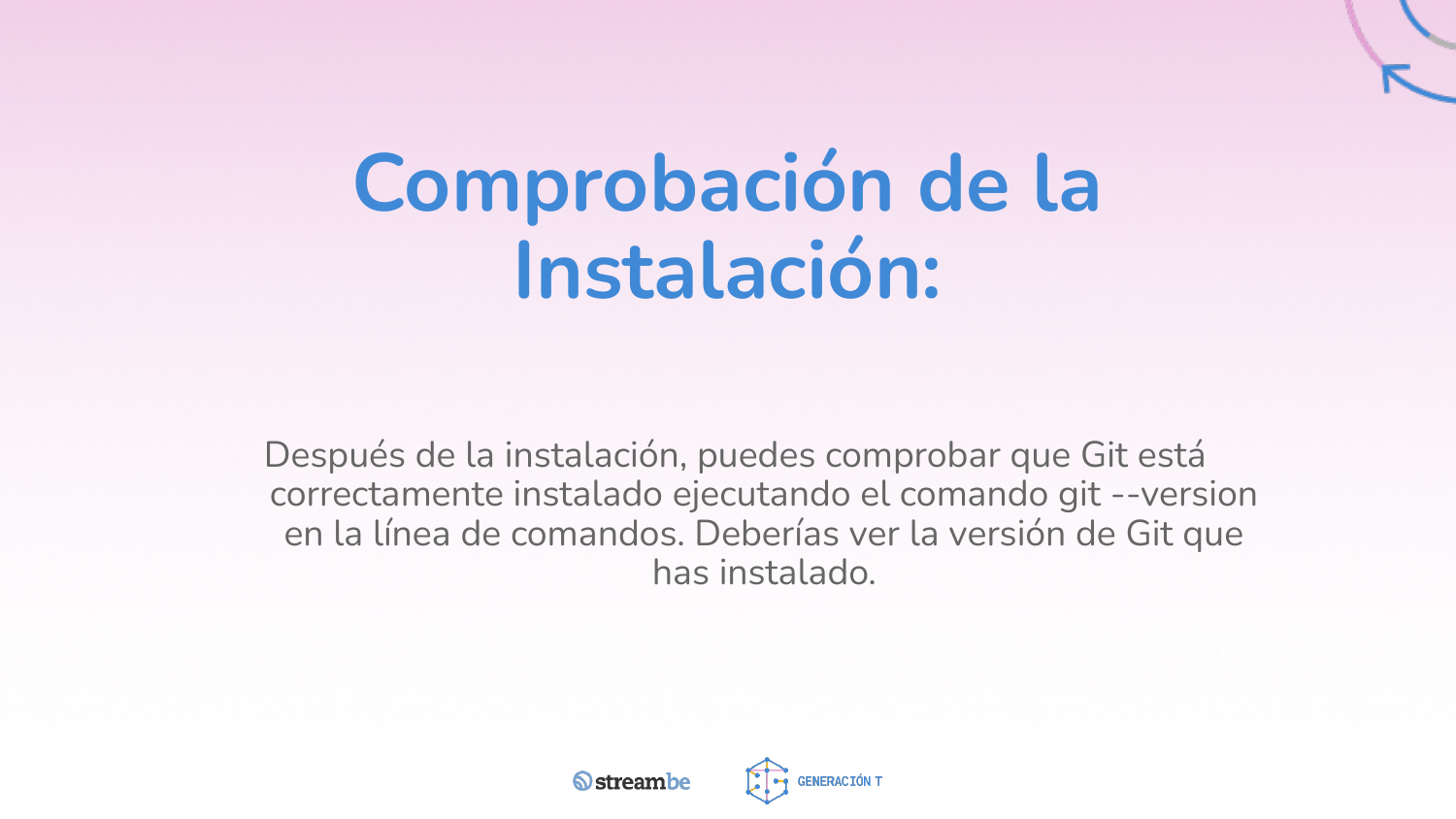

# Comprobación de la Instalación:
Después de la instalación, puedes comprobar que Git está correctamente instalado ejecutando el comando git --version en la línea de comandos. Deberías ver la versión de Git que has instalado.